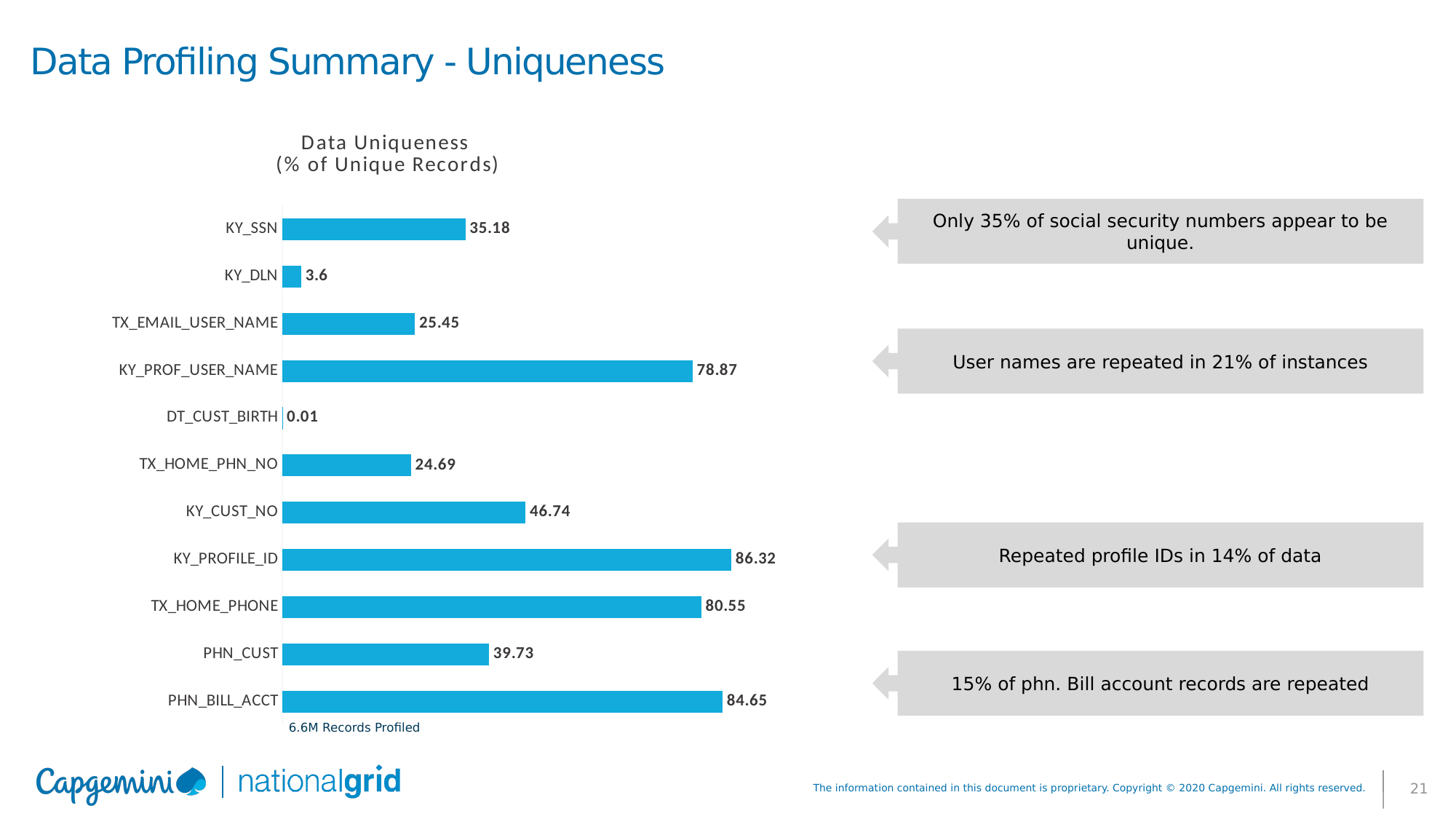

# Data Profiling Summary - Uniqueness

### Chart: Data Uniqueness
(% of Unique Records)

| Category |  |
|---|---|
| PHN_BILL_ACCT | 84.65 |
| PHN_CUST | 39.73 |
| TX_HOME_PHONE | 80.55 |
| KY_PROFILE_ID | 86.32 |
| KY_CUST_NO | 46.74 |
| TX_HOME_PHN_NO | 24.69 |
| DT_CUST_BIRTH | 0.01 |
| KY_PROF_USER_NAME | 78.87 |
| TX_EMAIL_USER_NAME | 25.45 |
| KY_DLN | 3.6 |
| KY_SSN | 35.18 |
Only 35% of social security numbers appear to be unique.
User names are repeated in 21% of instances
Repeated profile IDs in 14% of data
15% of phn. Bill account records are repeated
6.6M Records Profiled